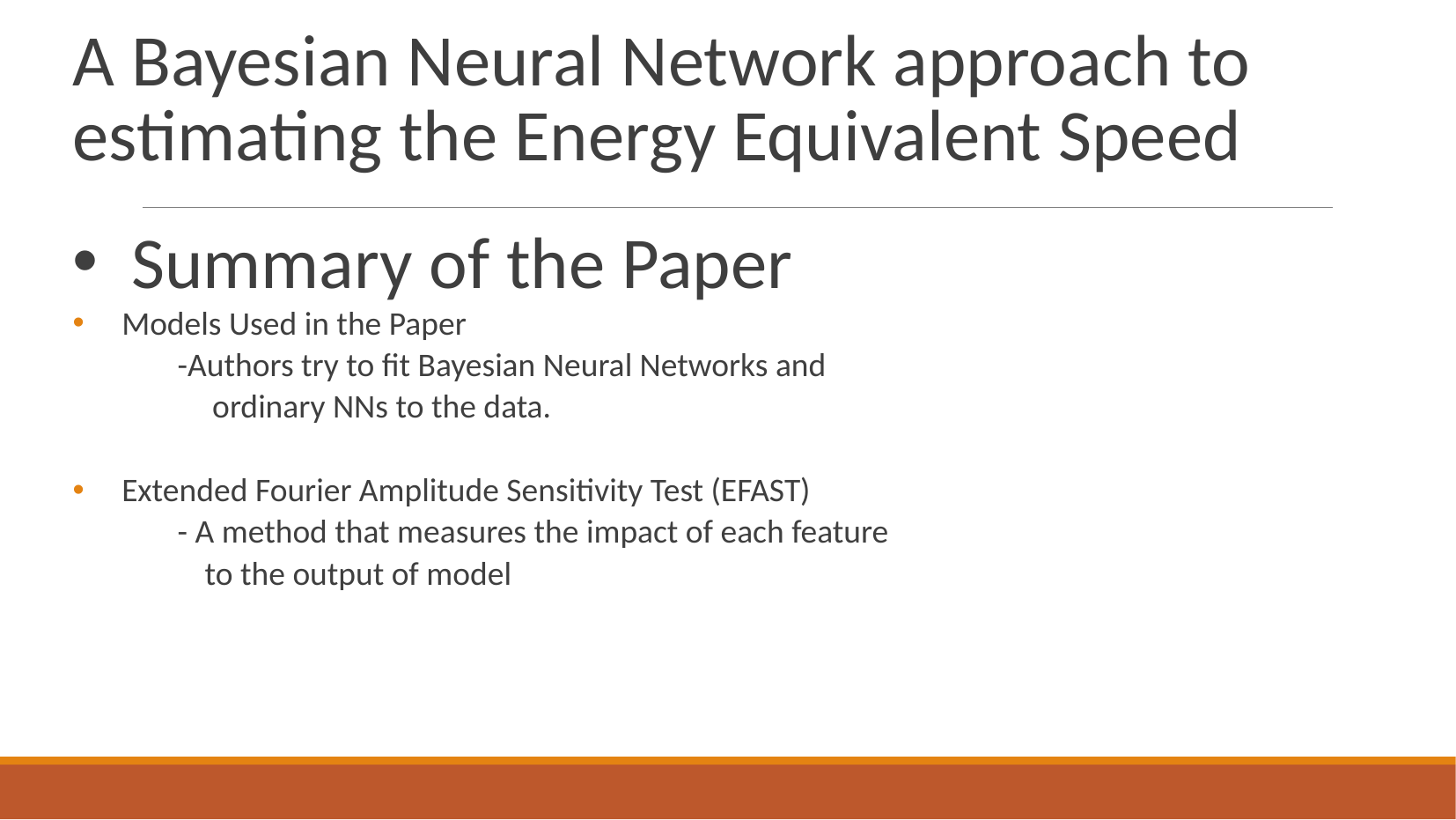

# A Bayesian Neural Network approach to estimating the Energy Equivalent Speed

  Summary of the Paper
     Models Used in the Paper
              -Authors try to fit Bayesian Neural Networks and
	 ordinary NNs to the data.

     Extended Fourier Amplitude Sensitivity Test (EFAST)
              - A method that measures the impact of each feature
	to the output of model